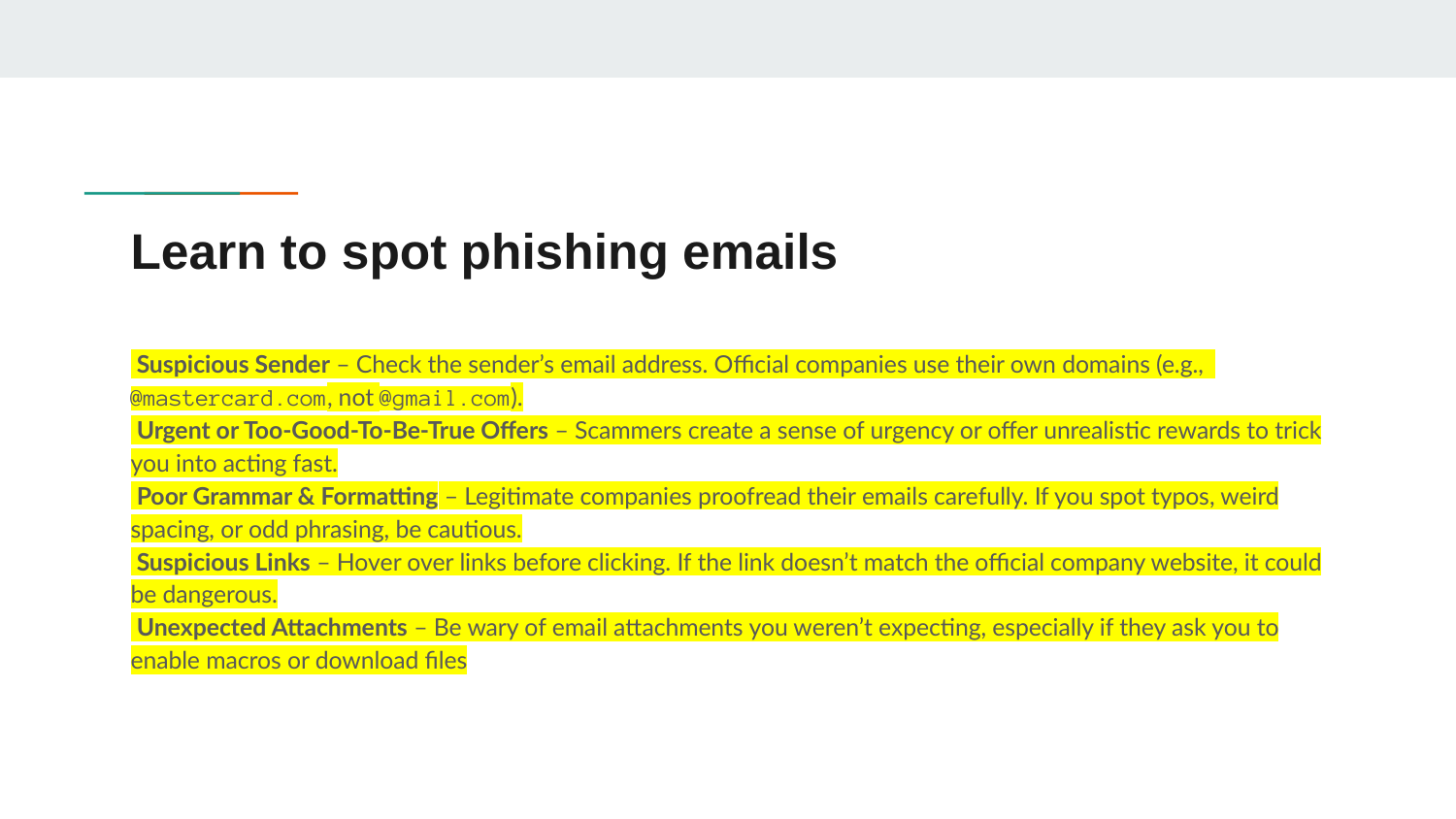

# Learn to spot phishing emails
 Suspicious Sender – Check the sender’s email address. Official companies use their own domains (e.g.,   @mastercard.com, not @gmail.com).
 Urgent or Too-Good-To-Be-True Offers – Scammers create a sense of urgency or offer unrealistic rewards to trick you into acting fast.
 Poor Grammar & Formatting – Legitimate companies proofread their emails carefully. If you spot typos, weird spacing, or odd phrasing, be cautious.
 Suspicious Links – Hover over links before clicking. If the link doesn’t match the official company website, it could be dangerous.
 Unexpected Attachments – Be wary of email attachments you weren’t expecting, especially if they ask you to enable macros or download files